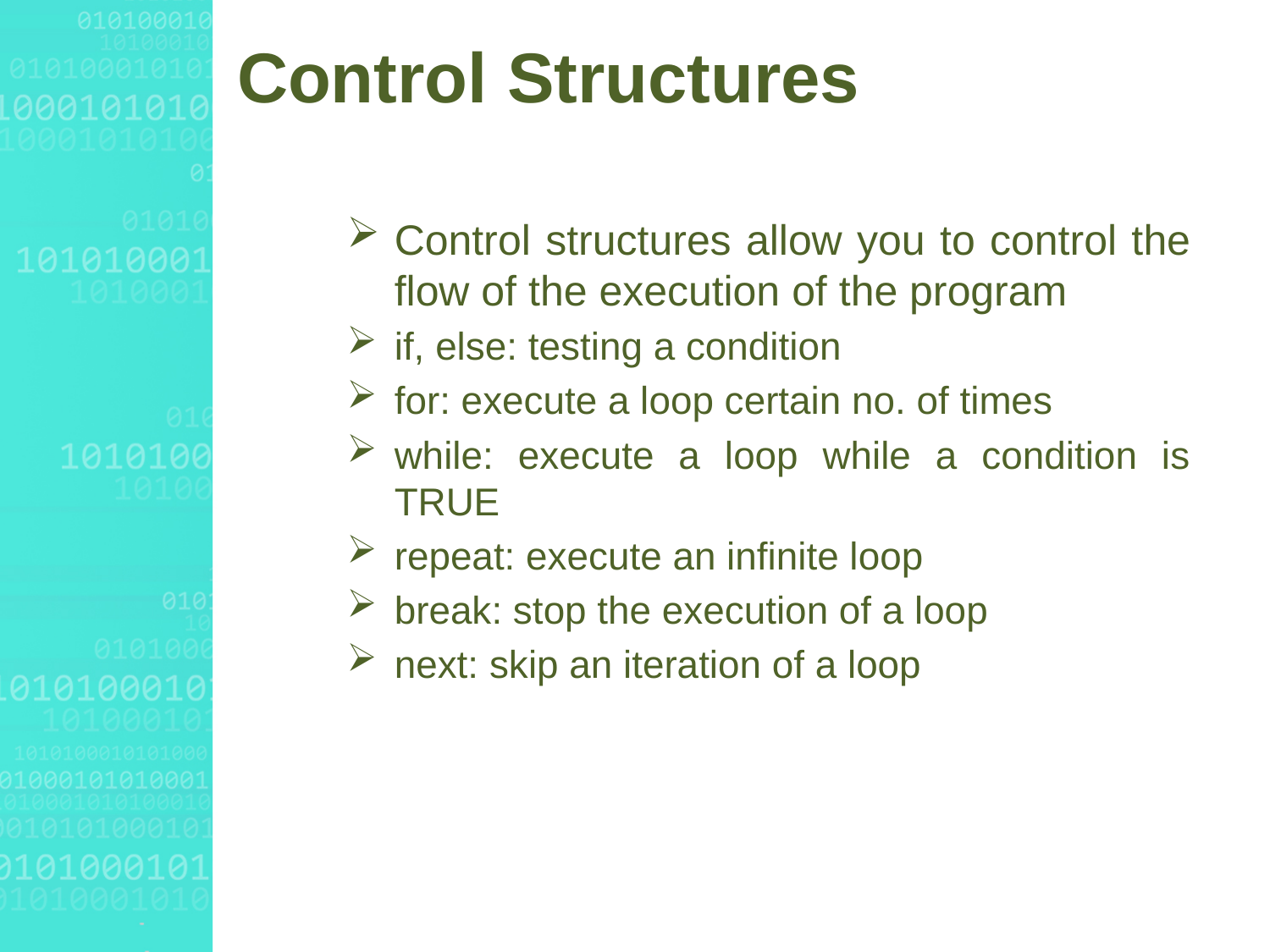

# Control Structures
Control structures allow you to control the flow of the execution of the program
if, else: testing a condition
for: execute a loop certain no. of times
while: execute a loop while a condition is TRUE
repeat: execute an infinite loop
break: stop the execution of a loop
next: skip an iteration of a loop